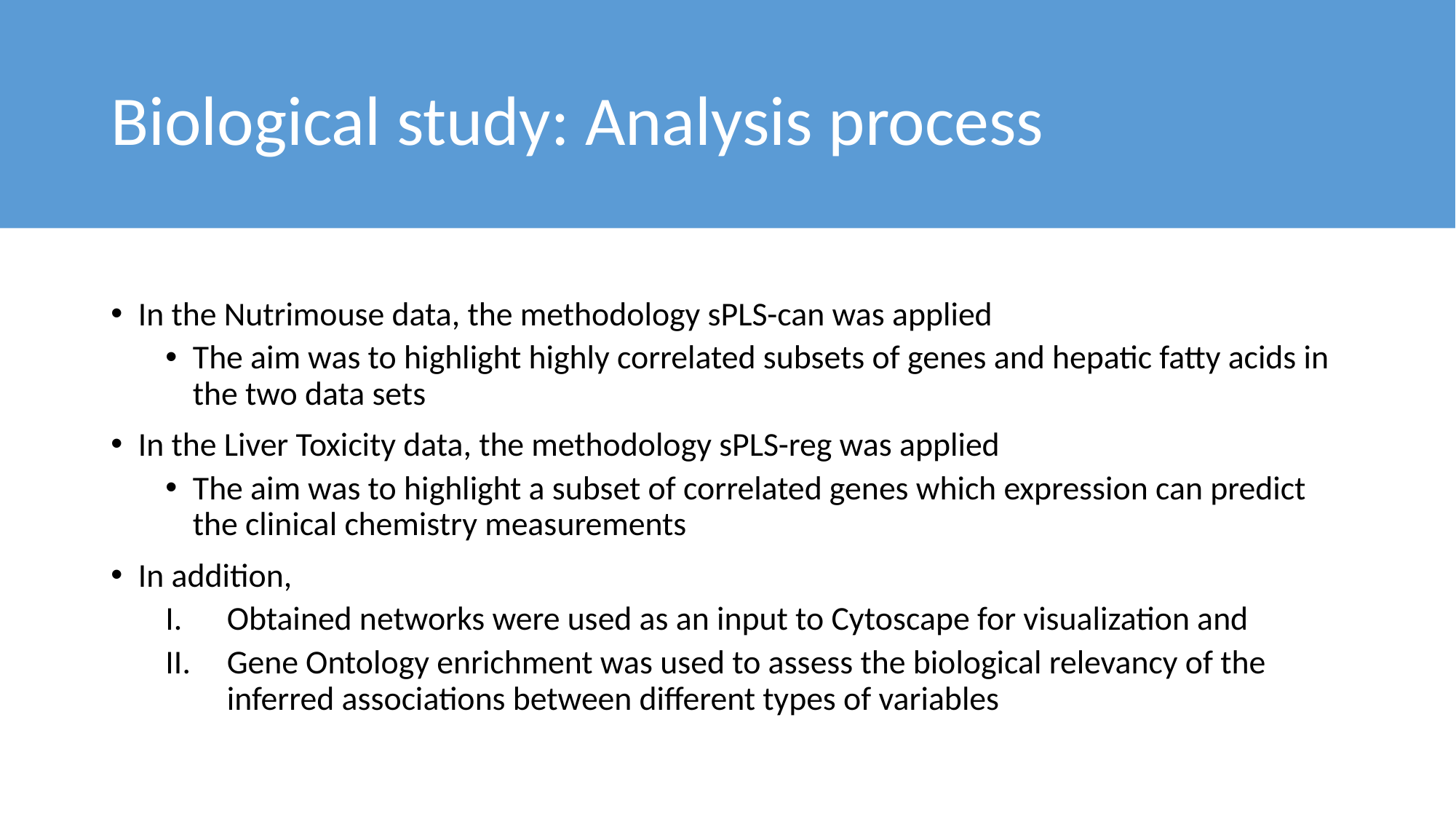

# Biological study: Analysis process
In the Nutrimouse data, the methodology sPLS-can was applied
The aim was to highlight highly correlated subsets of genes and hepatic fatty acids in the two data sets
In the Liver Toxicity data, the methodology sPLS-reg was applied
The aim was to highlight a subset of correlated genes which expression can predict the clinical chemistry measurements
In addition,
Obtained networks were used as an input to Cytoscape for visualization and
Gene Ontology enrichment was used to assess the biological relevancy of the inferred associations between different types of variables